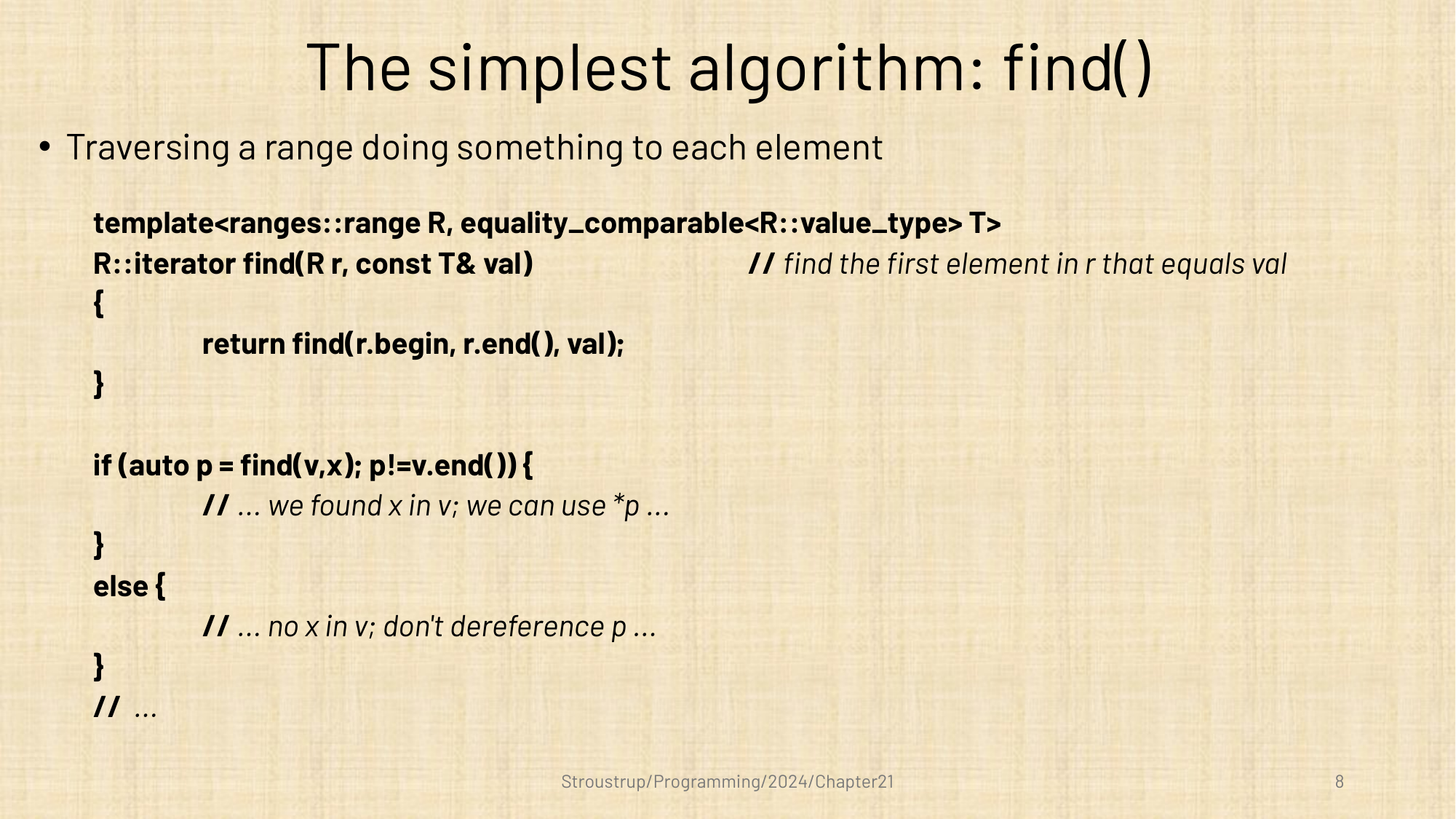

# The simplest algorithm: find()
Traversing a range doing something to each element

template<ranges::range R, equality_comparable<R::value_type> T>
R::iterator find(R r, const T& val)		// find the first element in r that equals val
{
	return find(r.begin, r.end(), val);
}

if (auto p = find(v,x); p!=v.end()) {
	// ... we found x in v; we can use *p ...
}
else {
	// ... no x in v; don't dereference p ...
}
//  ...
Stroustrup/Programming/2024/Chapter21
8